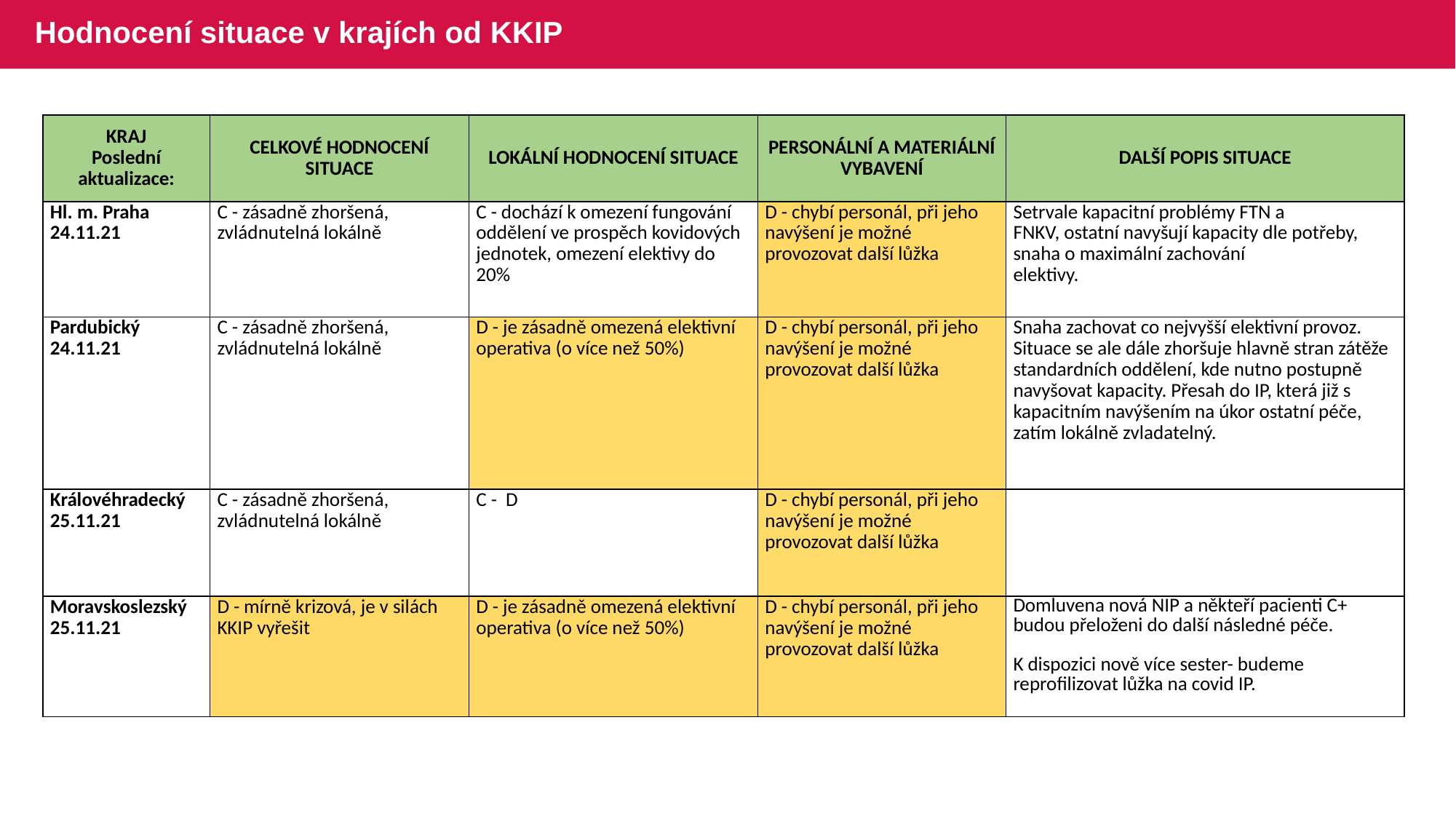

# Hodnocení situace v krajích od KKIP
| KRAJ Poslední aktualizace: | CELKOVÉ HODNOCENÍ SITUACE | LOKÁLNÍ HODNOCENÍ SITUACE | PERSONÁLNÍ A MATERIÁLNÍ VYBAVENÍ | DALŠÍ POPIS SITUACE |
| --- | --- | --- | --- | --- |
| Hl. m. Praha 24.11.21 | C - zásadně zhoršená, zvládnutelná lokálně | C - dochází k omezení fungování oddělení ve prospěch kovidových jednotek, omezení elektivy do 20% | D - chybí personál, při jeho navýšení je možné provozovat další lůžka | Setrvale kapacitní problémy FTN a FNKV, ostatní navyšují kapacity dle potřeby, snaha o maximální zachování elektivy. |
| Pardubický 24.11.21 | C - zásadně zhoršená, zvládnutelná lokálně | D - je zásadně omezená elektivní operativa (o více než 50%) | D - chybí personál, při jeho navýšení je možné provozovat další lůžka | Snaha zachovat co nejvyšší elektivní provoz. Situace se ale dále zhoršuje hlavně stran zátěže standardních oddělení, kde nutno postupně navyšovat kapacity. Přesah do IP, která již s kapacitním navýšením na úkor ostatní péče, zatím lokálně zvladatelný. |
| Královéhradecký 25.11.21 | C - zásadně zhoršená, zvládnutelná lokálně | C - D | D - chybí personál, při jeho navýšení je možné provozovat další lůžka |  |
| Moravskoslezský 25.11.21 | D - mírně krizová, je v silách KKIP vyřešit | D - je zásadně omezená elektivní operativa (o více než 50%) | D - chybí personál, při jeho navýšení je možné provozovat další lůžka | Domluvena nová NIP a někteří pacienti C+ budou přeloženi do další následné péče. K dispozici nově více sester- budeme reprofilizovat lůžka na covid IP. |